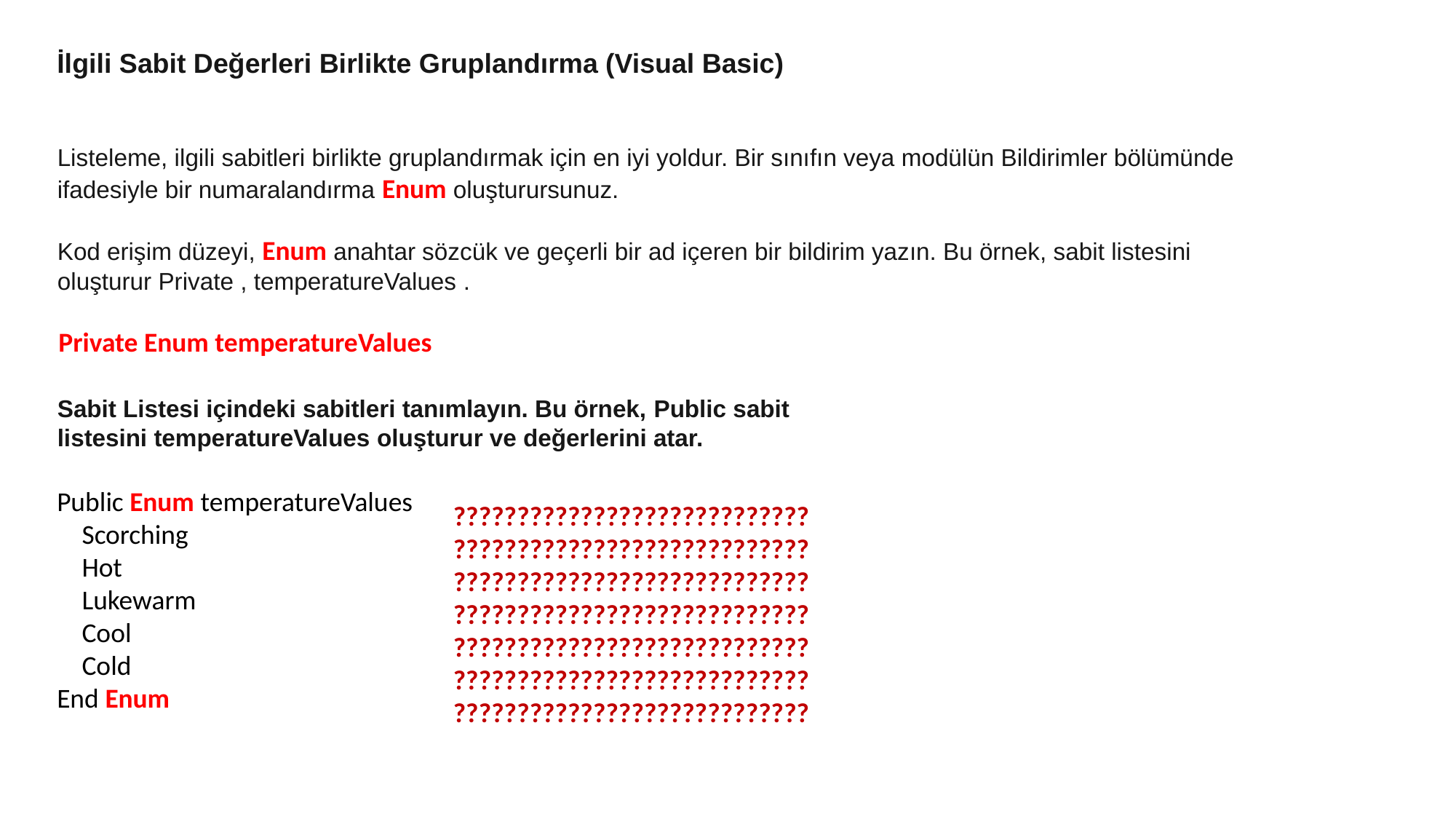

İlgili Sabit Değerleri Birlikte Gruplandırma (Visual Basic)
Listeleme, ilgili sabitleri birlikte gruplandırmak için en iyi yoldur. Bir sınıfın veya modülün Bildirimler bölümünde ifadesiyle bir numaralandırma Enum oluşturursunuz.
Kod erişim düzeyi, Enum anahtar sözcük ve geçerli bir ad içeren bir bildirim yazın. Bu örnek, sabit listesini oluşturur Private , temperatureValues .
Private Enum temperatureValues
Sabit Listesi içindeki sabitleri tanımlayın. Bu örnek, Public sabit listesini temperatureValues oluşturur ve değerlerini atar.
Public Enum temperatureValues
    Scorching
    Hot
    Lukewarm
    Cool
    Cold
End Enum
????????????????????????????????????????????????????????????????????????????????????????????????????????????????????????????????????????????????????????????????????????????????????????????????????